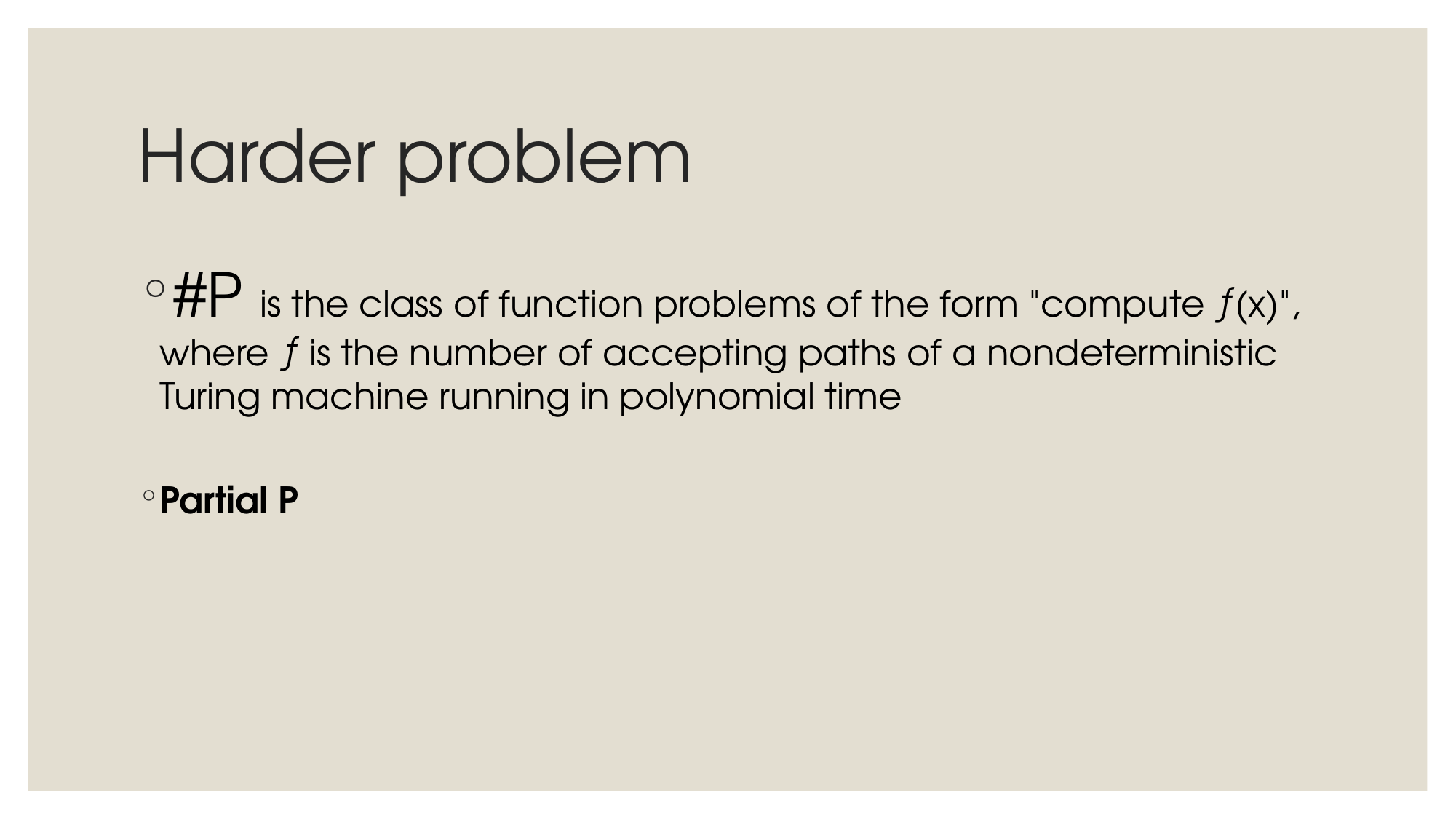

# Harder problem
#P is the class of function problems of the form "compute ƒ(x)", where ƒ is the number of accepting paths of a nondeterministic Turing machine running in polynomial time

Partial P